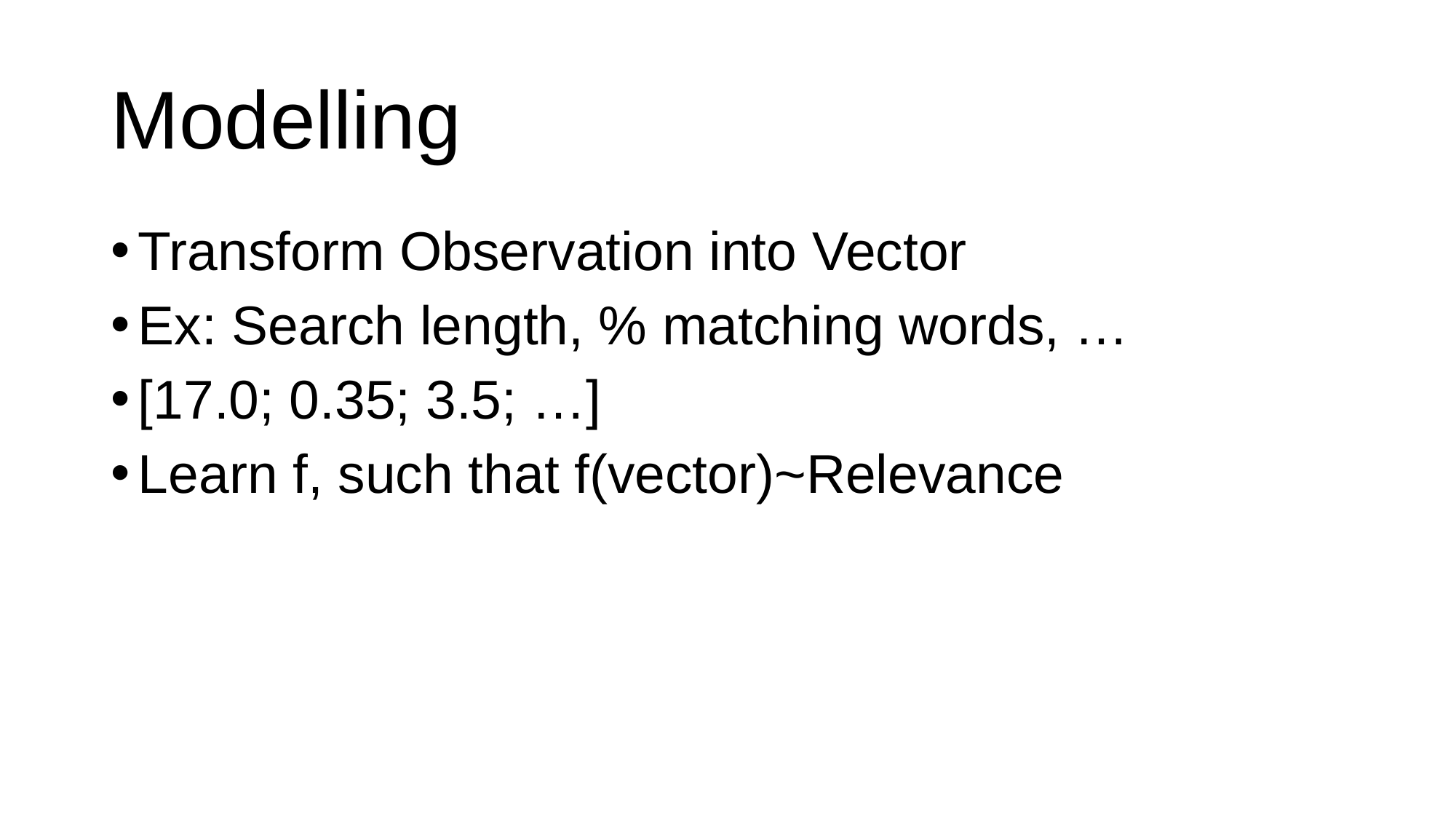

# Modelling
Transform Observation into Vector
Ex: Search length, % matching words, …
[17.0; 0.35; 3.5; …]
Learn f, such that f(vector)~Relevance